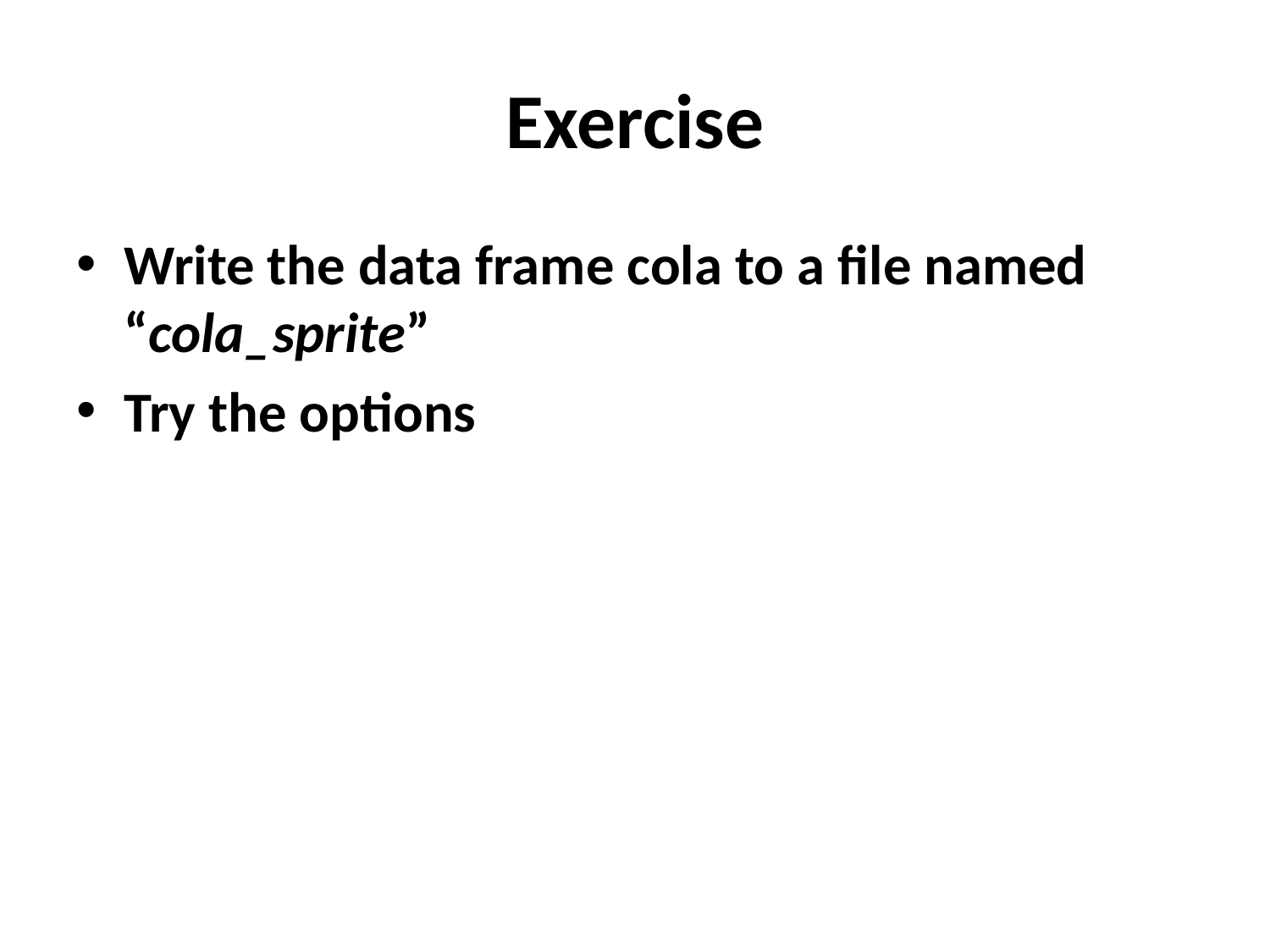

# Exercise
Write the data frame cola to a file named “cola_sprite”
Try the options